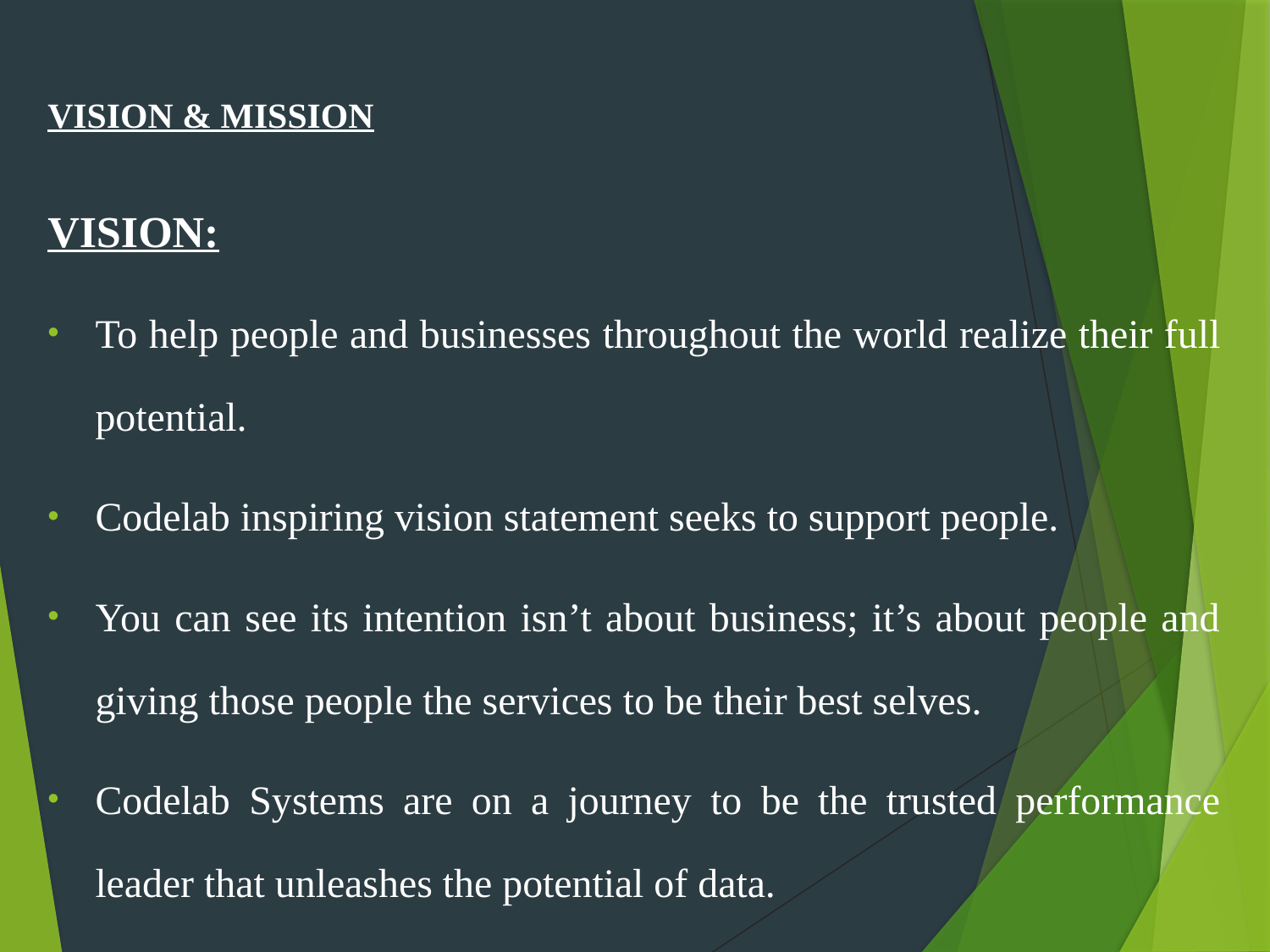

# VISION & MISSION
VISION:
To help people and businesses throughout the world realize their full potential.
Codelab inspiring vision statement seeks to support people.
You can see its intention isn’t about business; it’s about people and giving those people the services to be their best selves.
Codelab Systems are on a journey to be the trusted performance leader that unleashes the potential of data.